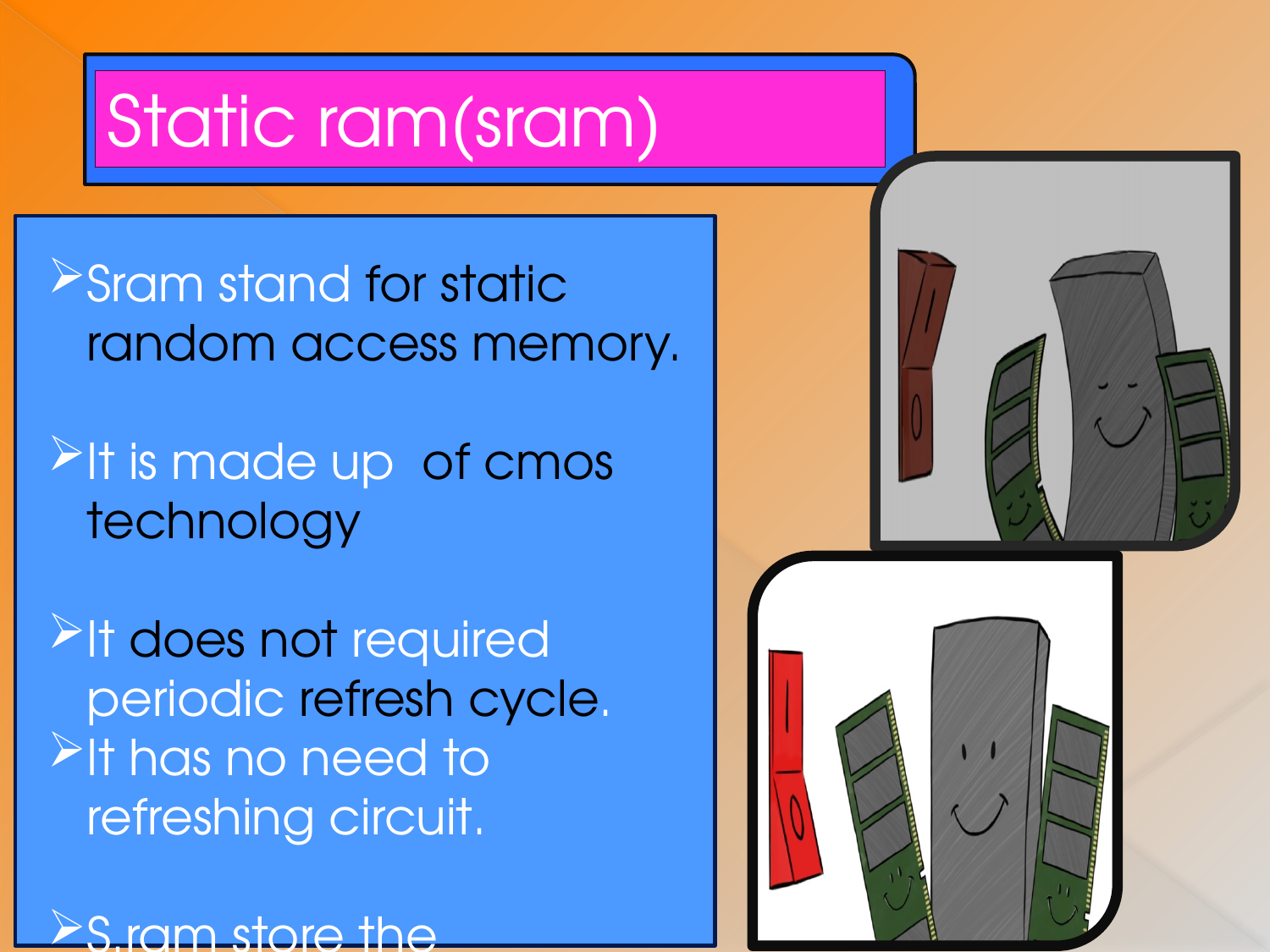

Static ram(sram)

Sram stand for static random access memory.

It is made up  of cmos technology

It does not required periodic refresh cycle.
It has no need to refreshing circuit.

S.ram store the information as long as power supplied